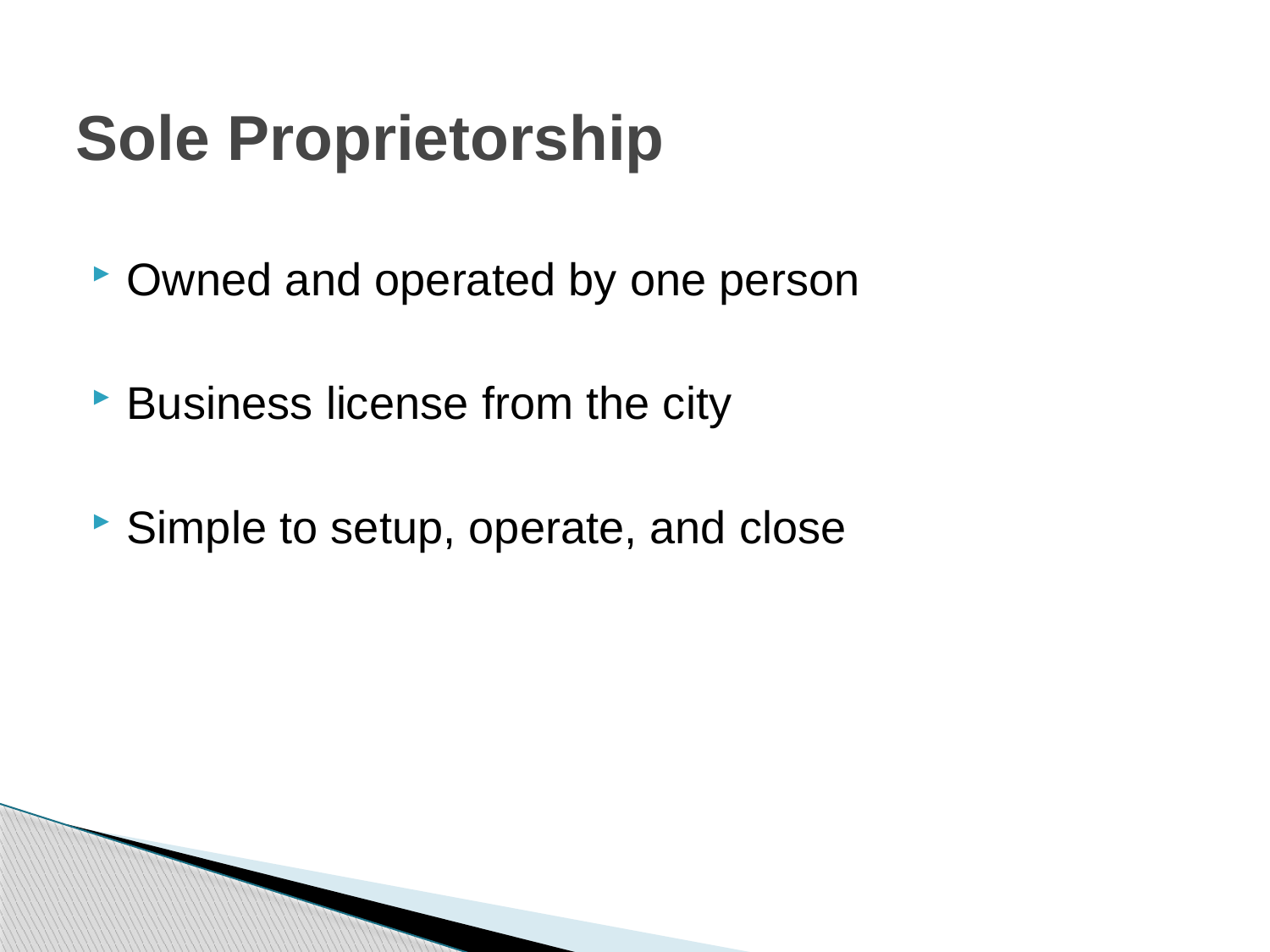

# Sole Proprietorship
Owned and operated by one person

Business license from the city

Simple to setup, operate, and close